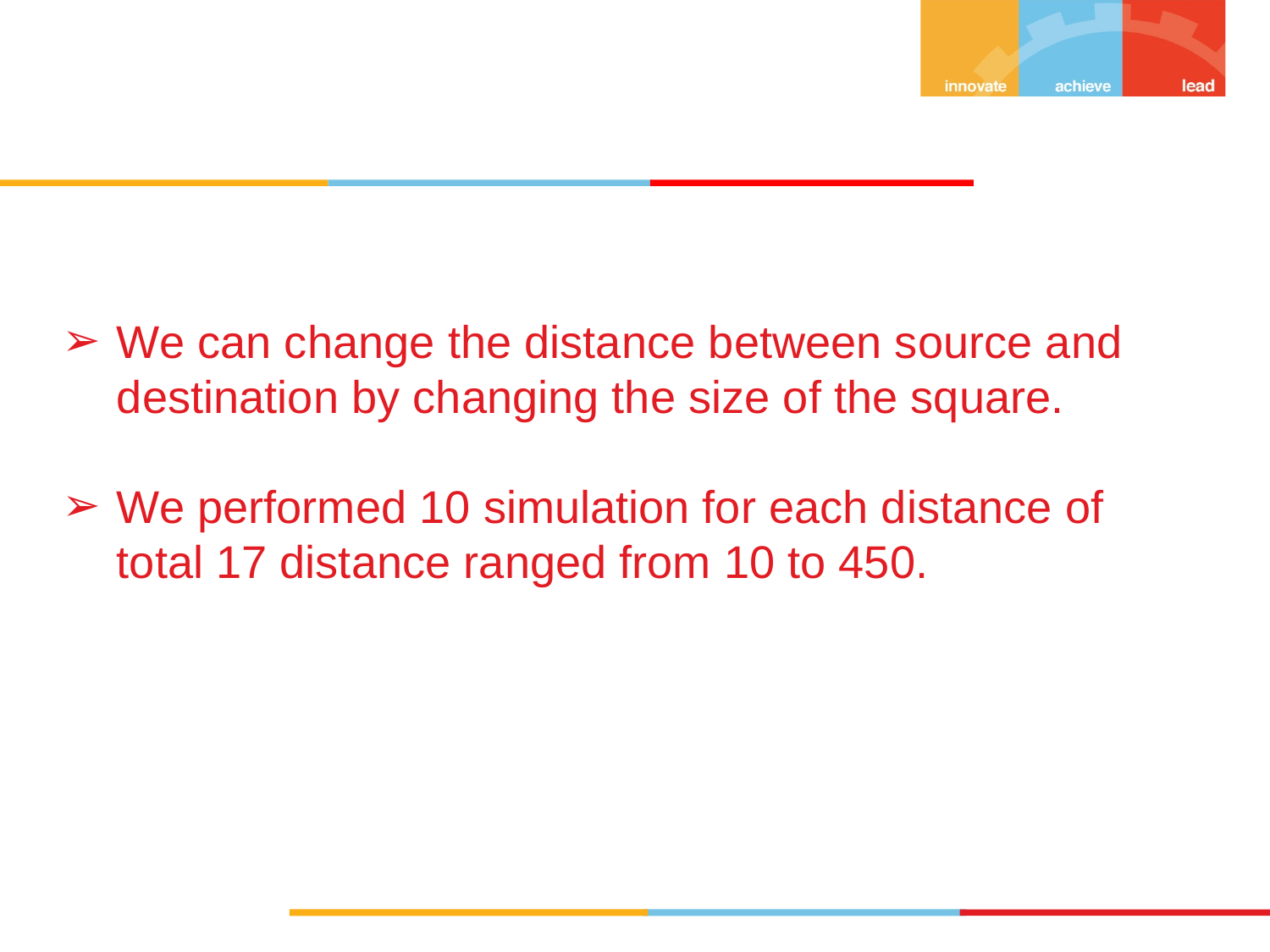

#
We can change the distance between source and destination by changing the size of the square.

We performed 10 simulation for each distance of total 17 distance ranged from 10 to 450.